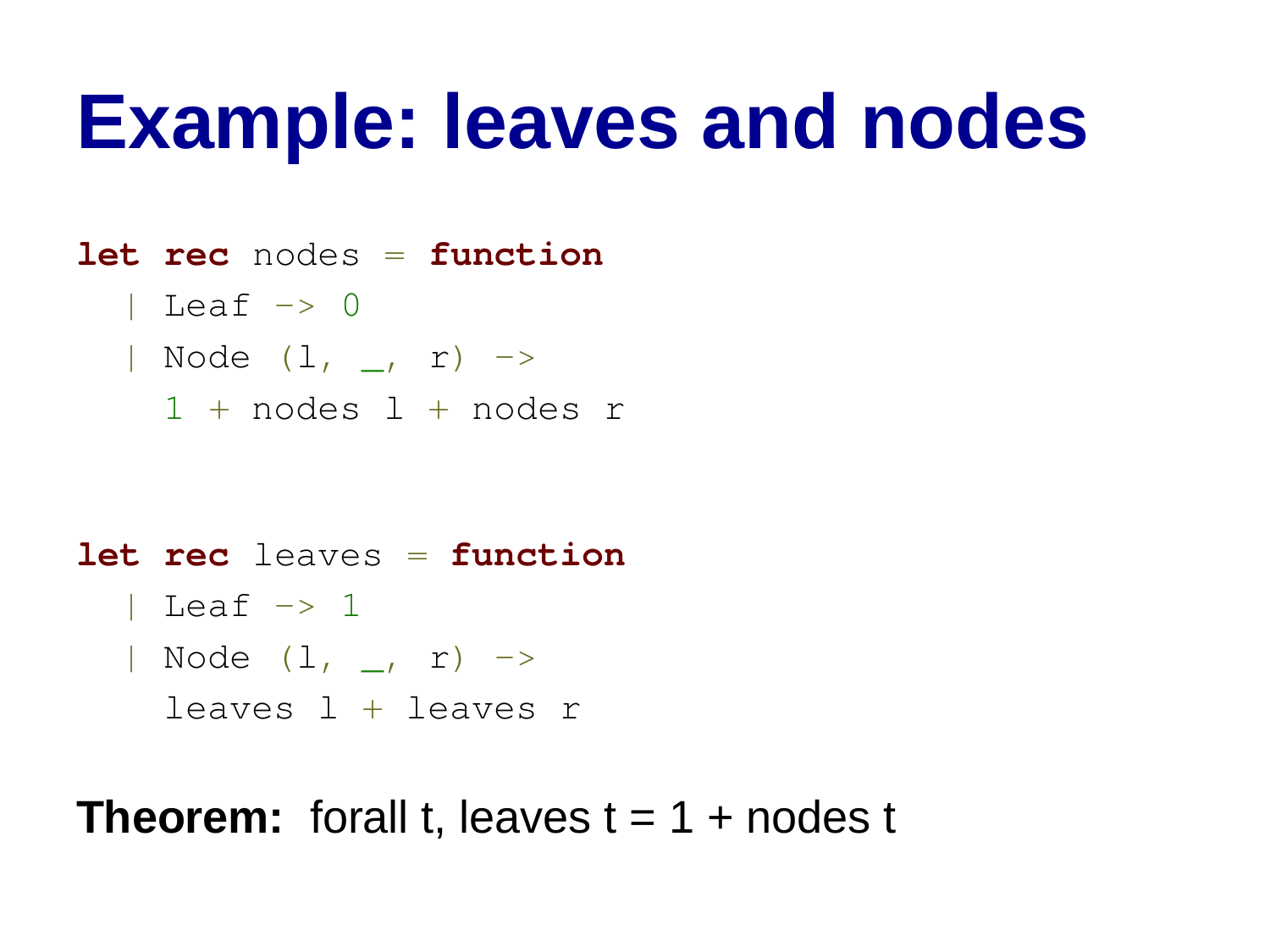

# Example: leaves and nodes
let rec nodes = function
  | Leaf -> 0
  | Node (l, _, r) ->
    1 + nodes l + nodes r

let rec leaves = function
  | Leaf -> 1
  | Node (l, _, r) ->
    leaves l + leaves r

Theorem:  forall t, leaves t = 1 + nodes t